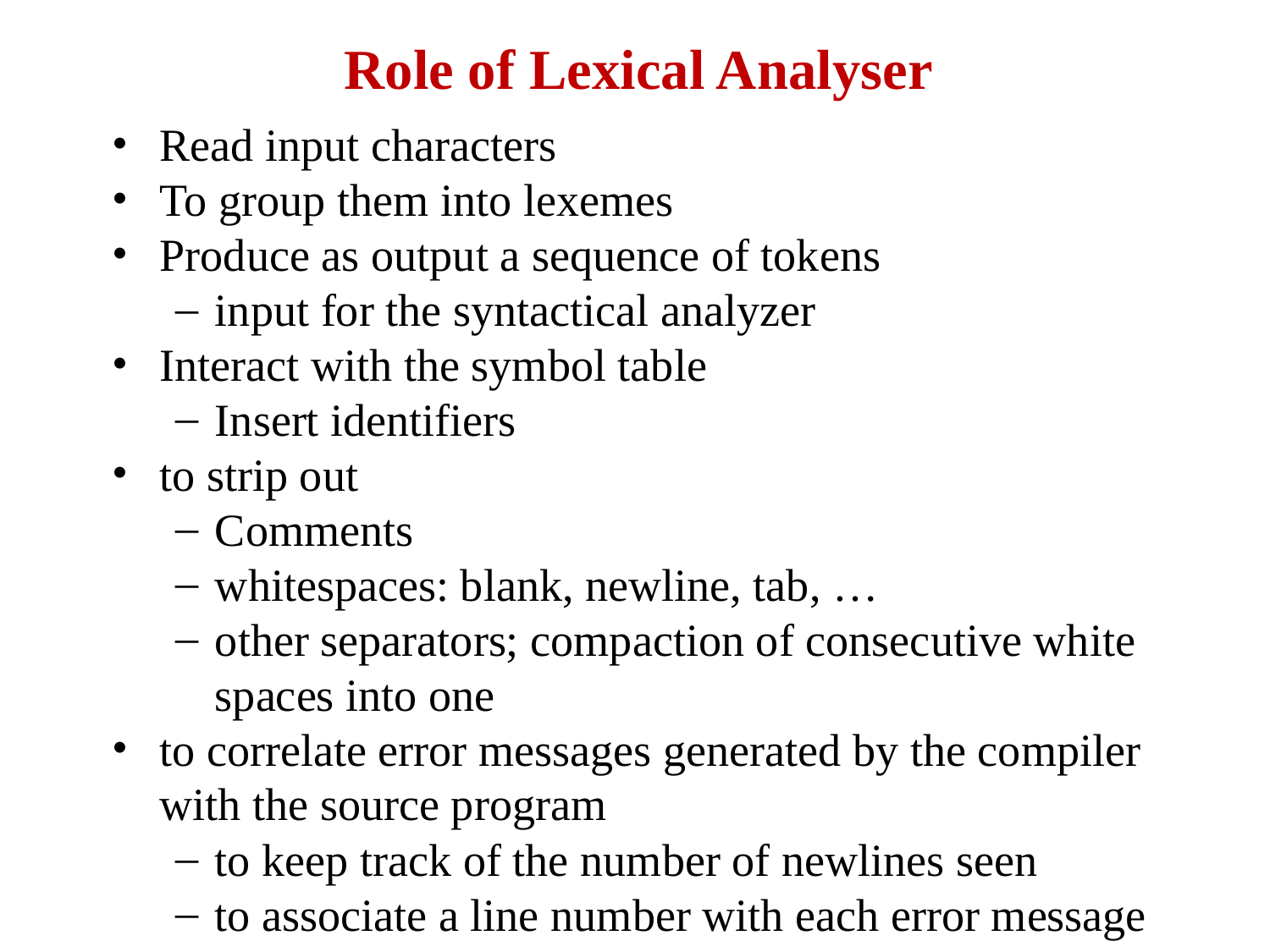

# Role of Lexical Analyser
Read input characters
To group them into lexemes
Produce as output a sequence of tokens
input for the syntactical analyzer
Interact with the symbol table
Insert identifiers
to strip out
Comments
whitespaces: blank, newline, tab, …
other separators; compaction of consecutive white spaces into one
to correlate error messages generated by the compiler with the source program
to keep track of the number of newlines seen
to associate a line number with each error message